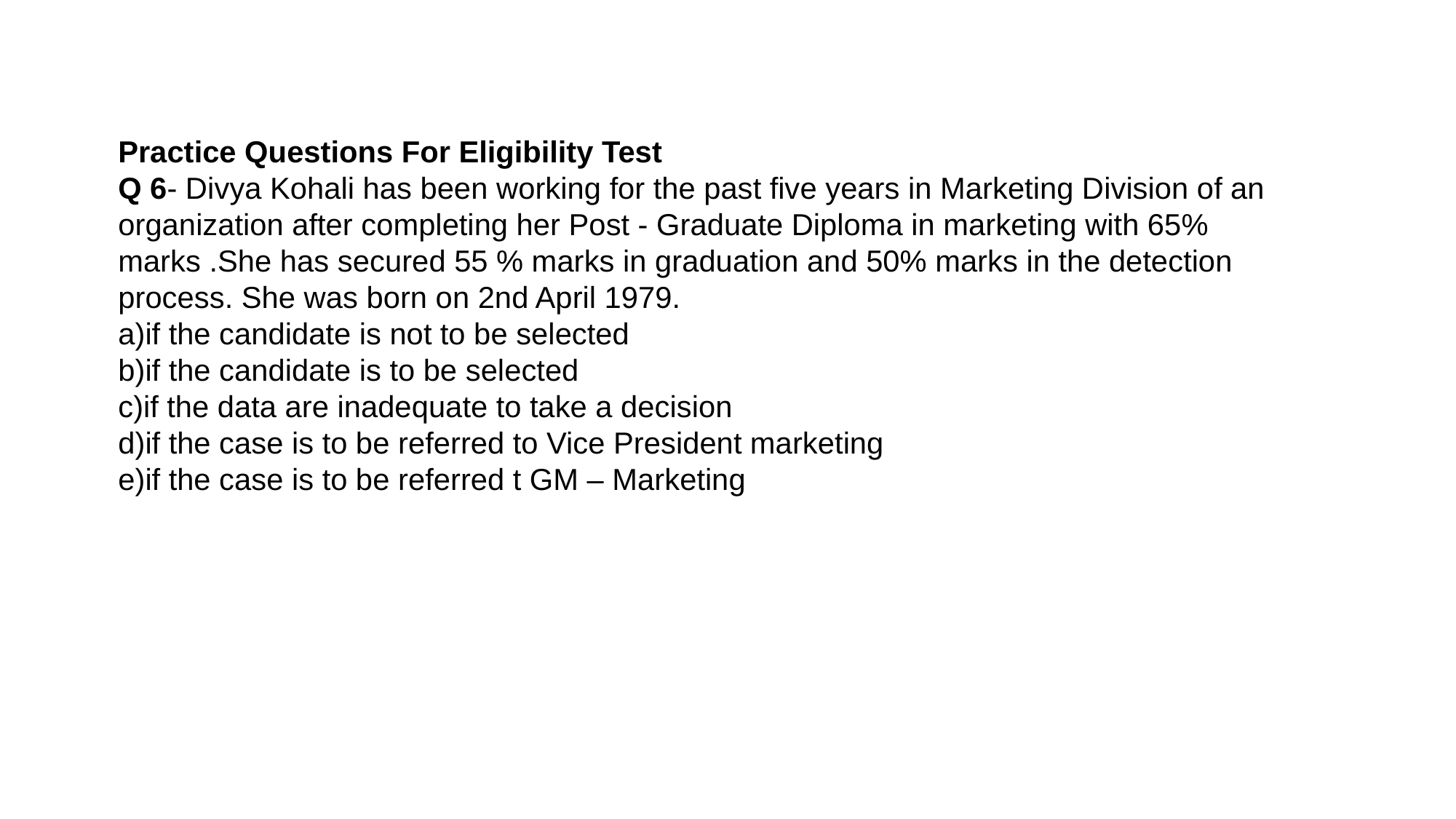

15
Practice Questions For Eligibility Test
Q 6- Divya Kohali has been working for the past five years in Marketing Division of an organization after completing her Post - Graduate Diploma in marketing with 65% marks .She has secured 55 % marks in graduation and 50% marks in the detection process. She was born on 2nd April 1979.
a)if the candidate is not to be selected
b)if the candidate is to be selected
c)if the data are inadequate to take a decision
d)if the case is to be referred to Vice President marketing
e)if the case is to be referred t GM – Marketing